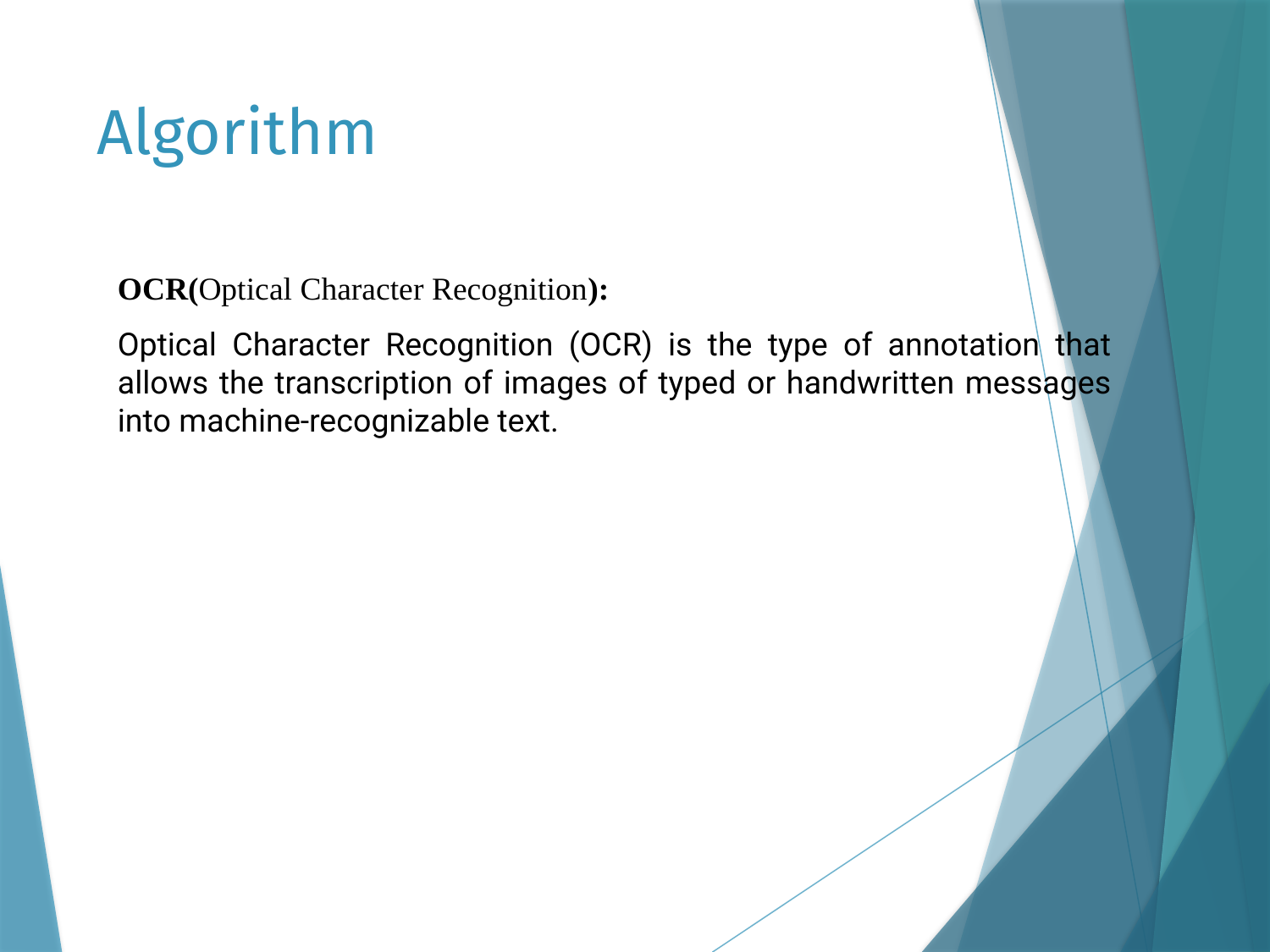

# Algorithm

OCR(Optical Character Recognition):
Optical Character Recognition (OCR) is the type of annotation that allows the transcription of images of typed or handwritten messages into machine-recognizable text.